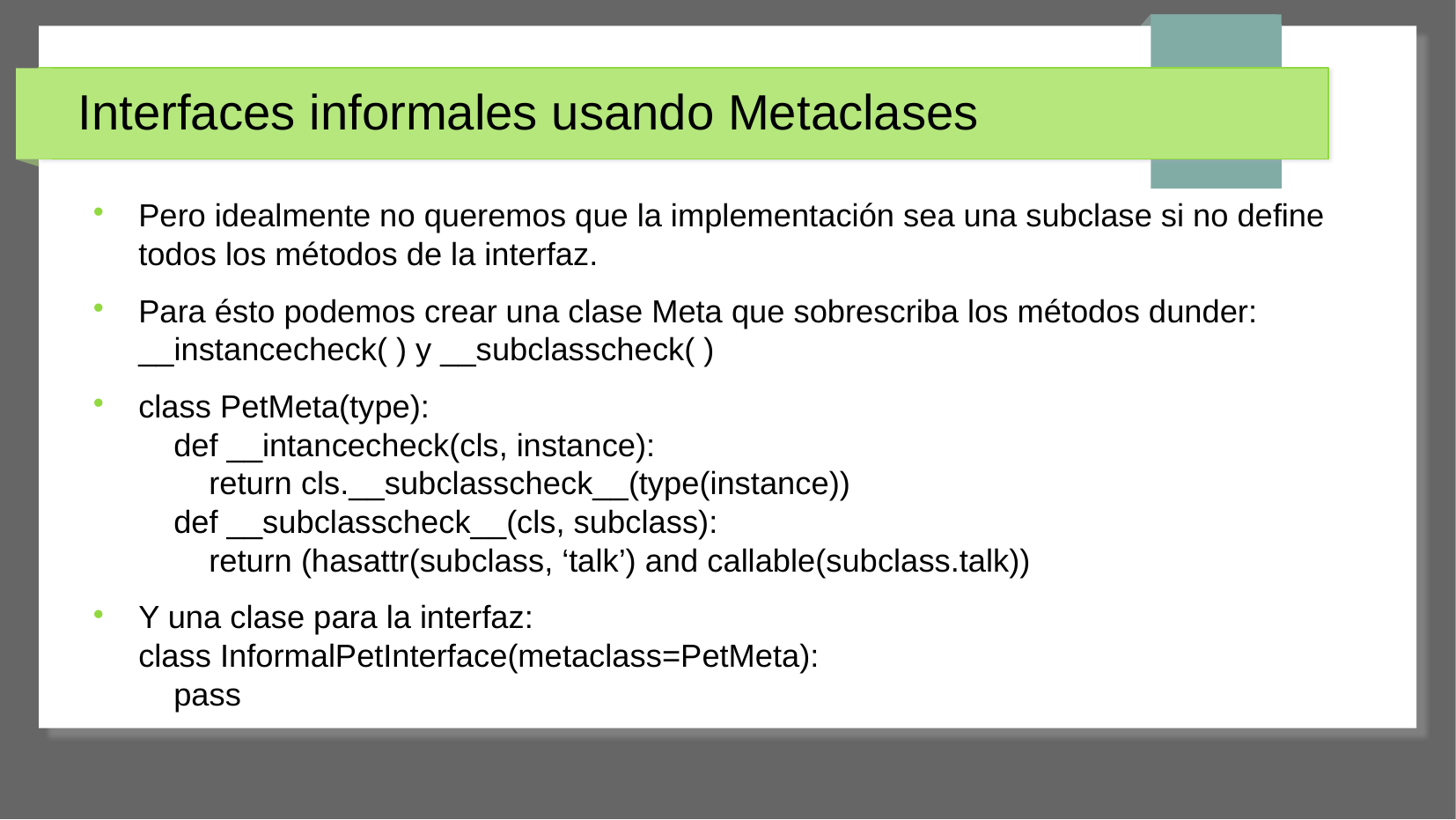

# Interfaces informales usando Metaclases
Pero idealmente no queremos que la implementación sea una subclase si no define todos los métodos de la interfaz.
Para ésto podemos crear una clase Meta que sobrescriba los métodos dunder: __instancecheck( ) y __subclasscheck( )
class PetMeta(type):
    def __intancecheck(cls, instance):
        return cls.__subclasscheck__(type(instance))
    def __subclasscheck__(cls, subclass):
        return (hasattr(subclass, ‘talk’) and callable(subclass.talk))
Y una clase para la interfaz:
class InformalPetInterface(metaclass=PetMeta):
    pass